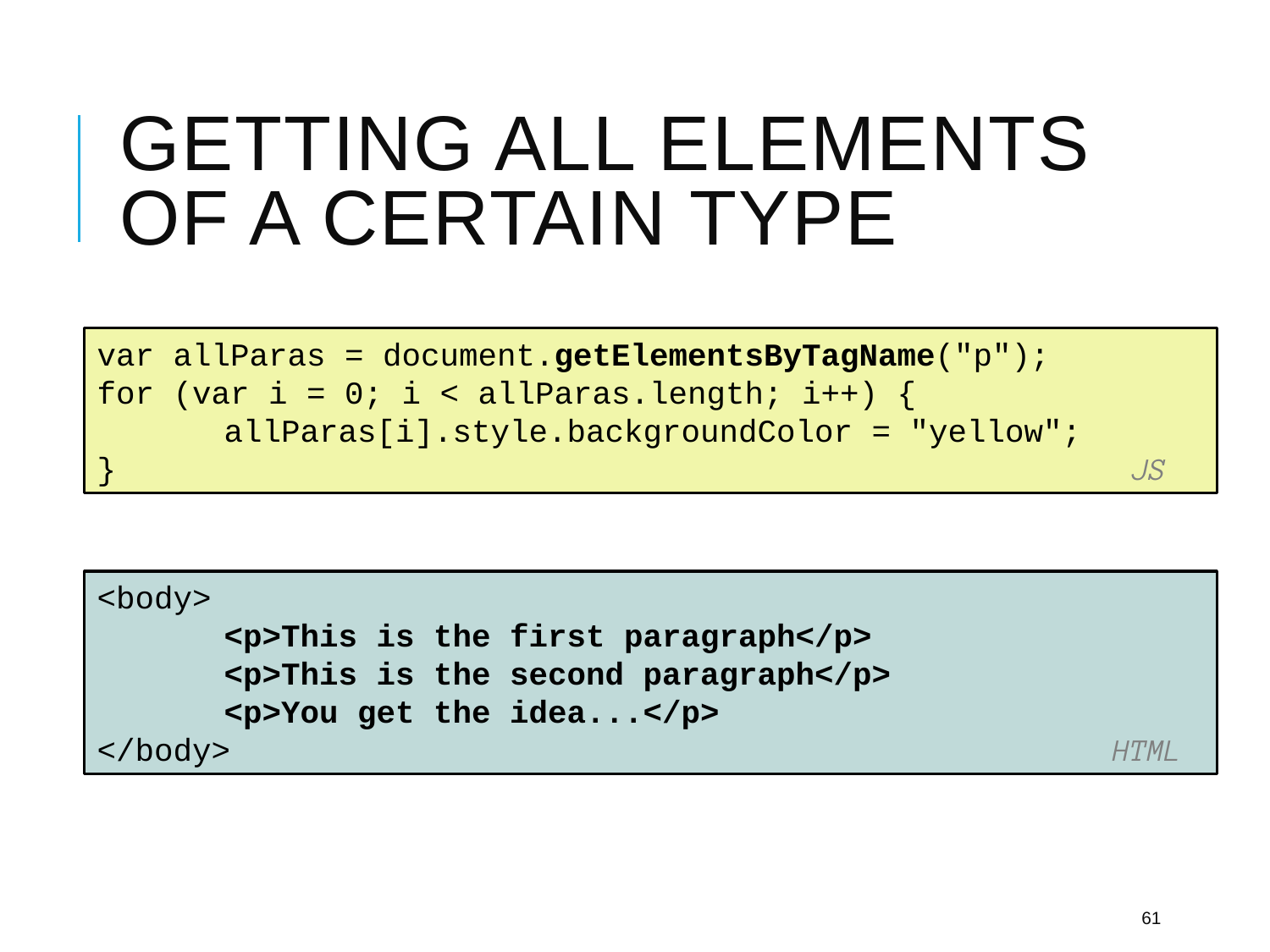

# Getting all elements of a certain type
var allParas = document.getElementsByTagName("p");
for (var i = 0; i < allParas.length; i++) {
	allParas[i].style.backgroundColor = "yellow";
}	                           			 JS
<body>
	<p>This is the first paragraph</p>
	<p>This is the second paragraph</p>
	<p>You get the idea...</p>
</body>                          			 	HTML
61